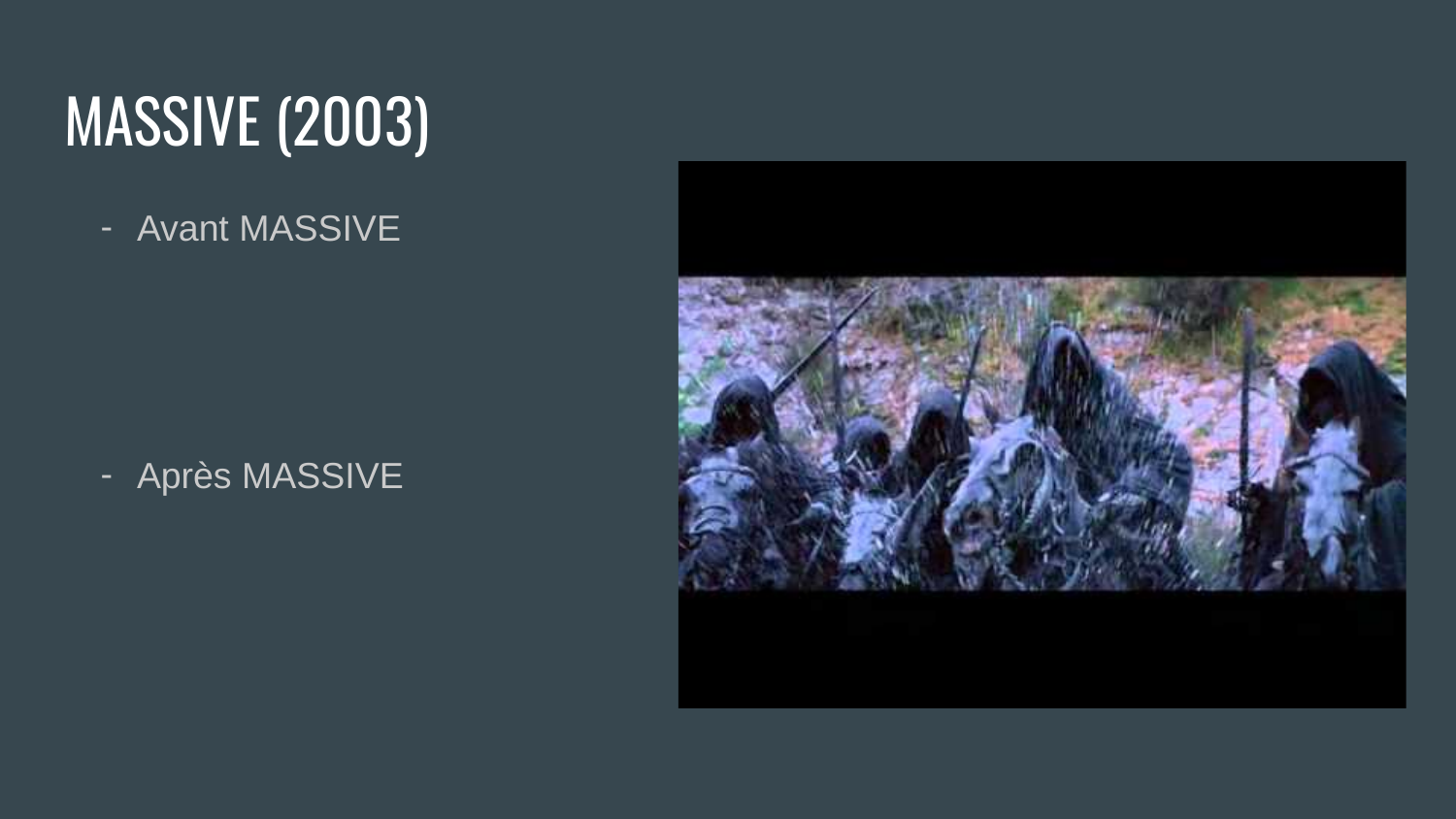

# MASSIVE (2003)

Avant MASSIVE

Après MASSIVE